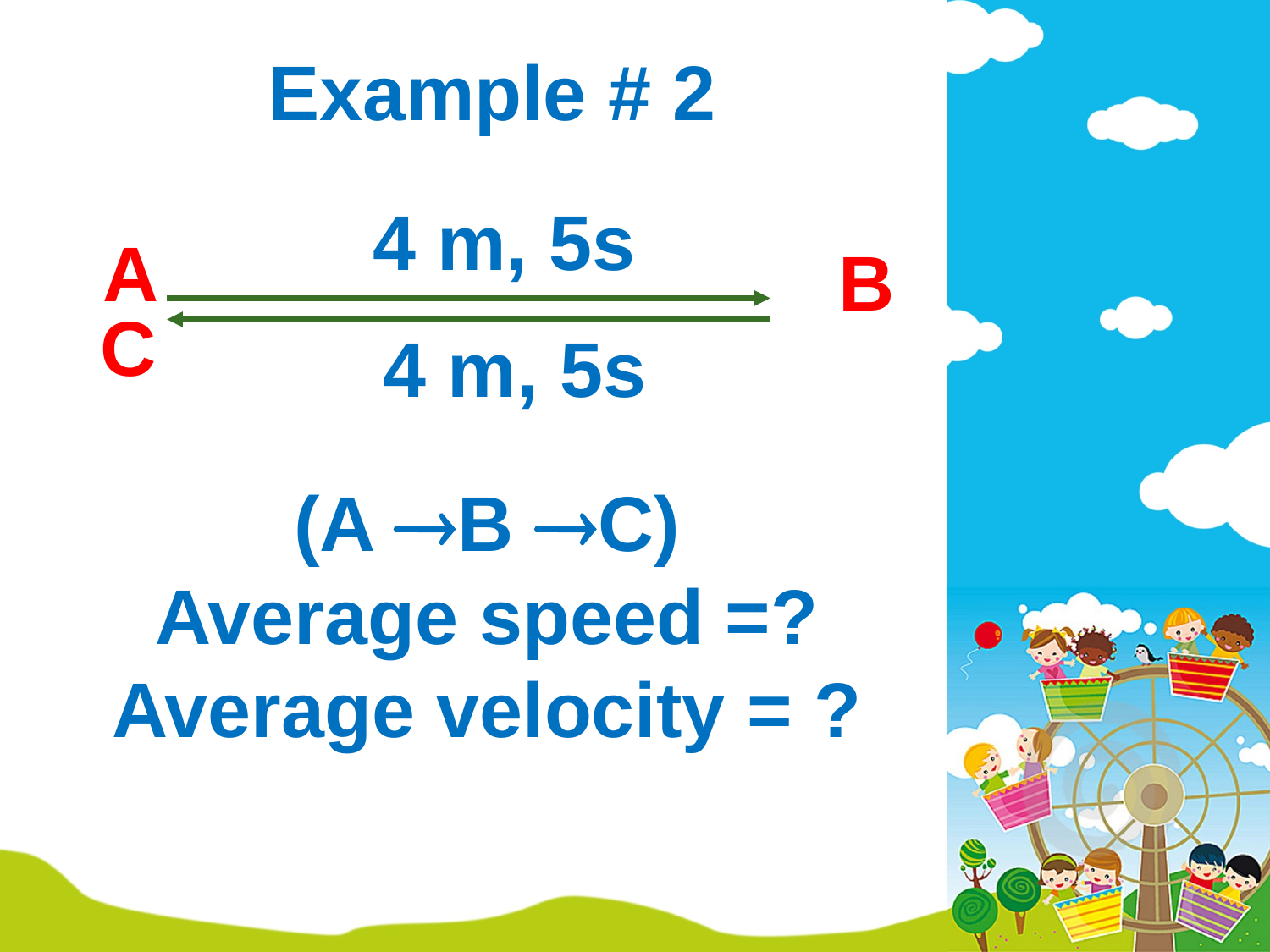

# Example # 2
4 m, 5s
A
B
C
4 m, 5s
(A →B →C)
Average speed =?
Average velocity = ?